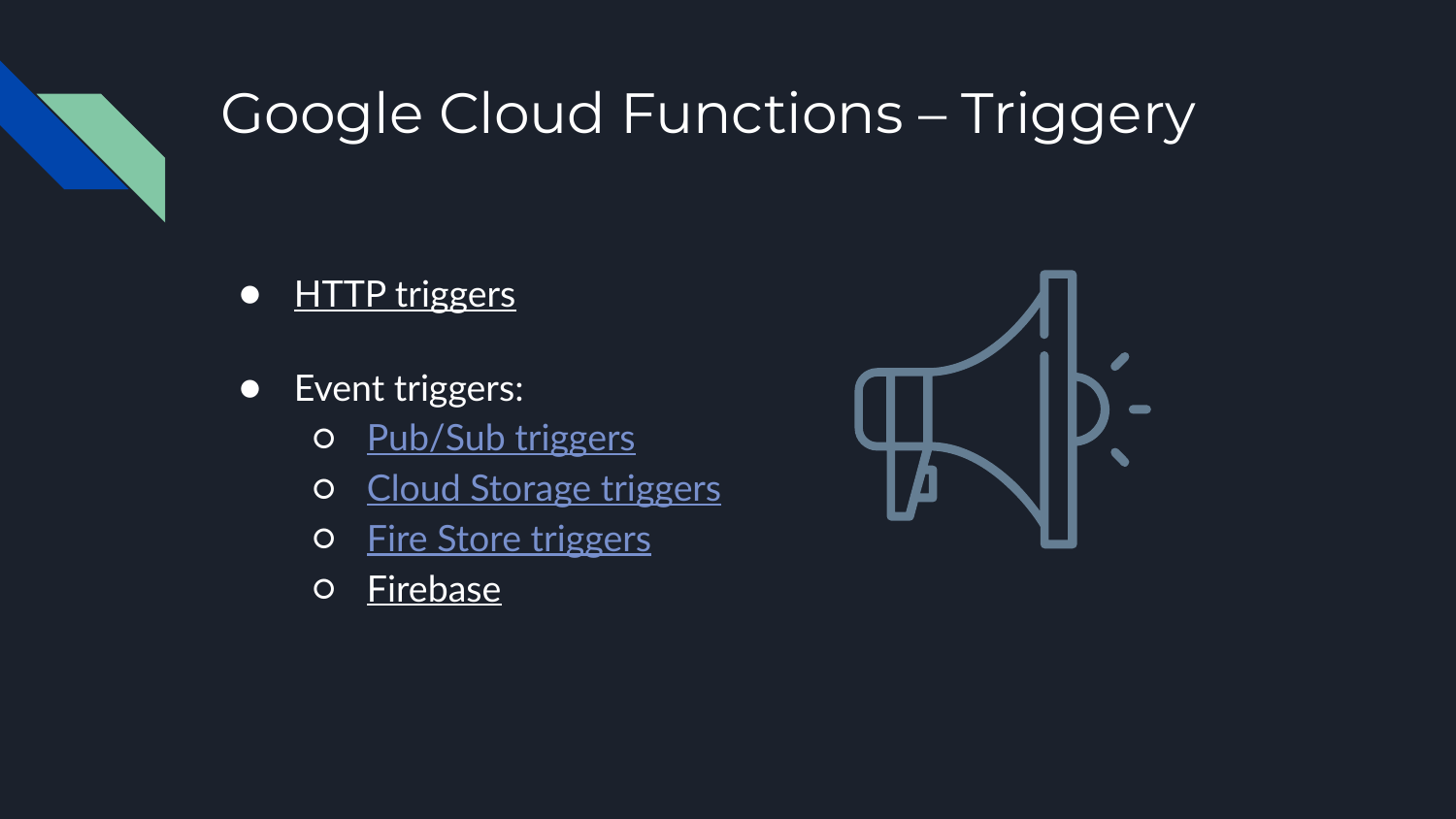

# Google Cloud Functions – Triggery
HTTP triggers
Event triggers:
Pub/Sub triggers
Cloud Storage triggers
Fire Store triggers
Firebase